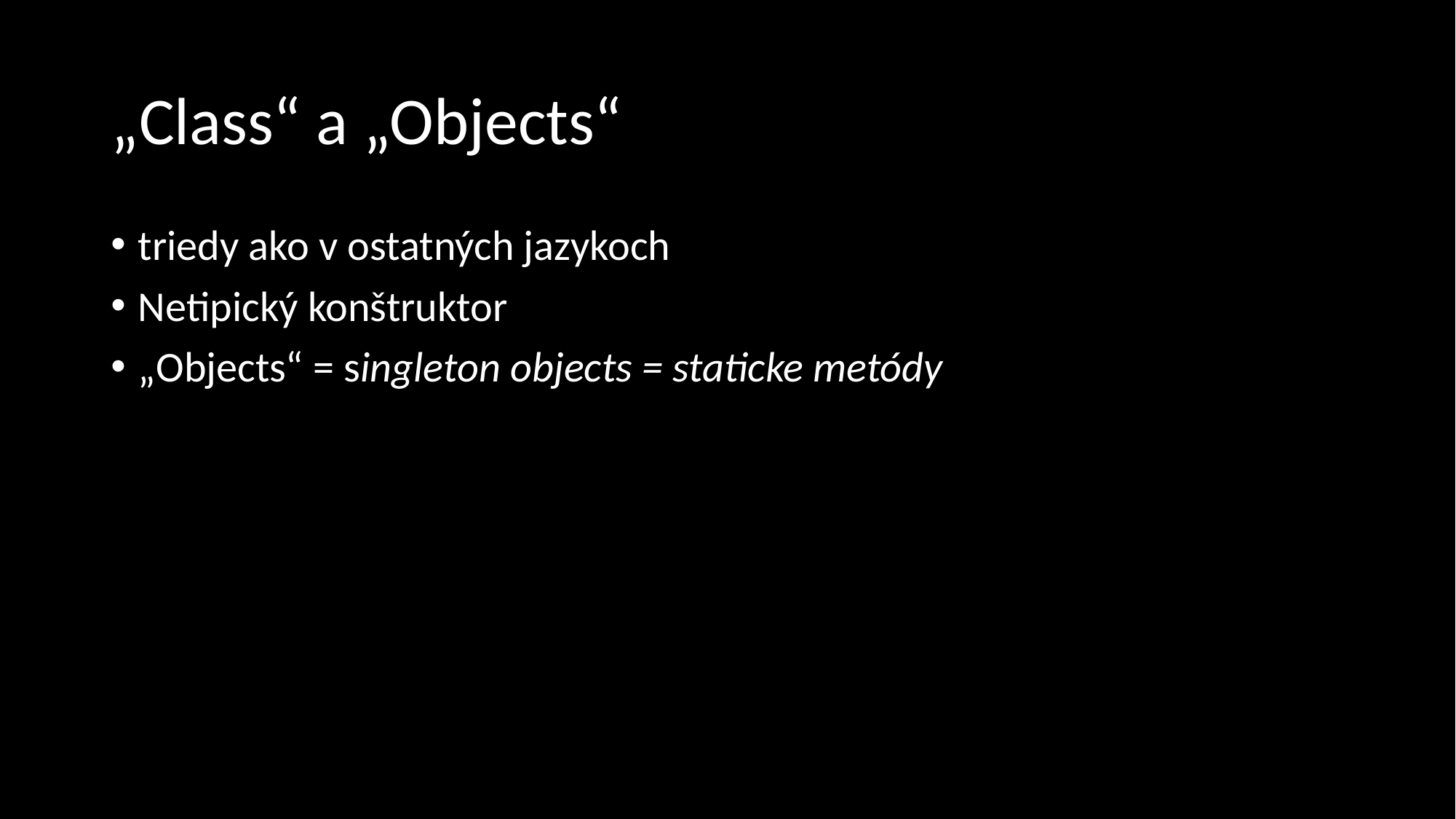

# „Class“ a „Objects“
triedy ako v ostatných jazykoch
Netipický konštruktor
„Objects“ = singleton objects = staticke metódy